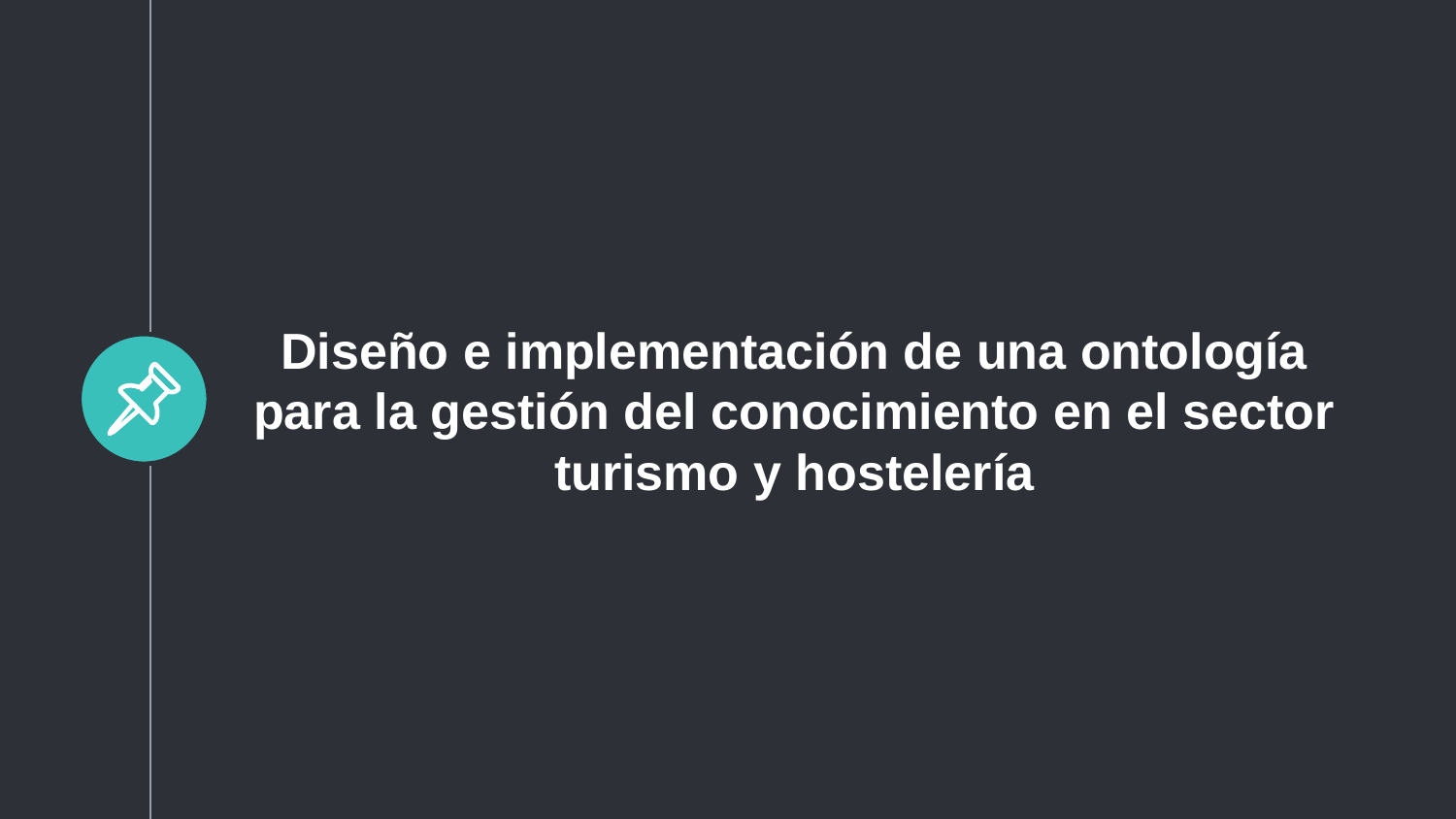

Diseño e implementación de una ontología para la gestión del conocimiento en el sector turismo y hostelería